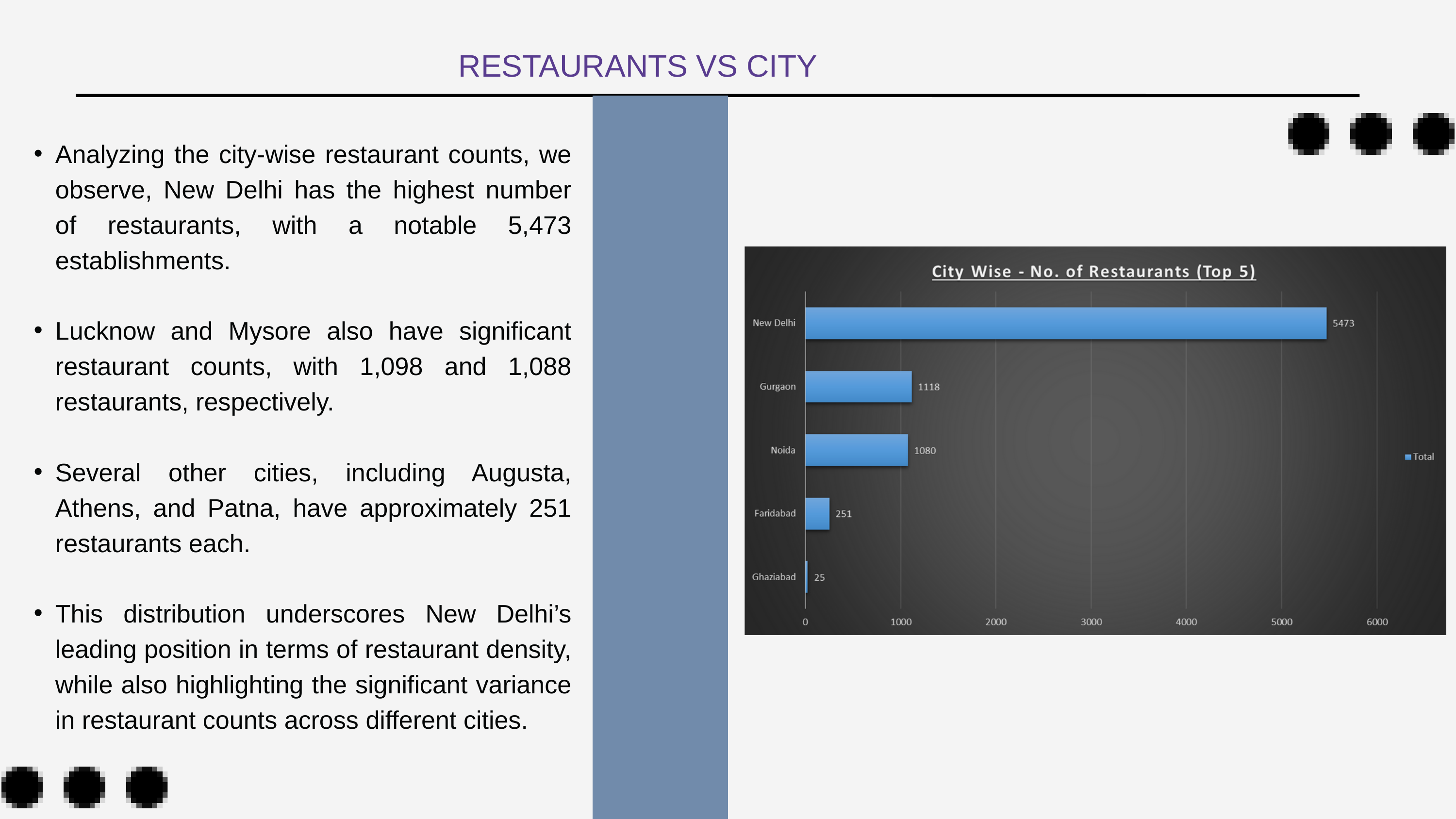

RESTAURANTS VS CITY

Analyzing the city-wise restaurant counts, we observe, New Delhi has the highest number of restaurants, with a notable 5,473 establishments.

Lucknow and Mysore also have significant restaurant counts, with 1,098 and 1,088 restaurants, respectively.

Several other cities, including Augusta, Athens, and Patna, have approximately 251 restaurants each.

This distribution underscores New Delhi’s leading position in terms of restaurant density, while also highlighting the significant variance in restaurant counts across different cities.